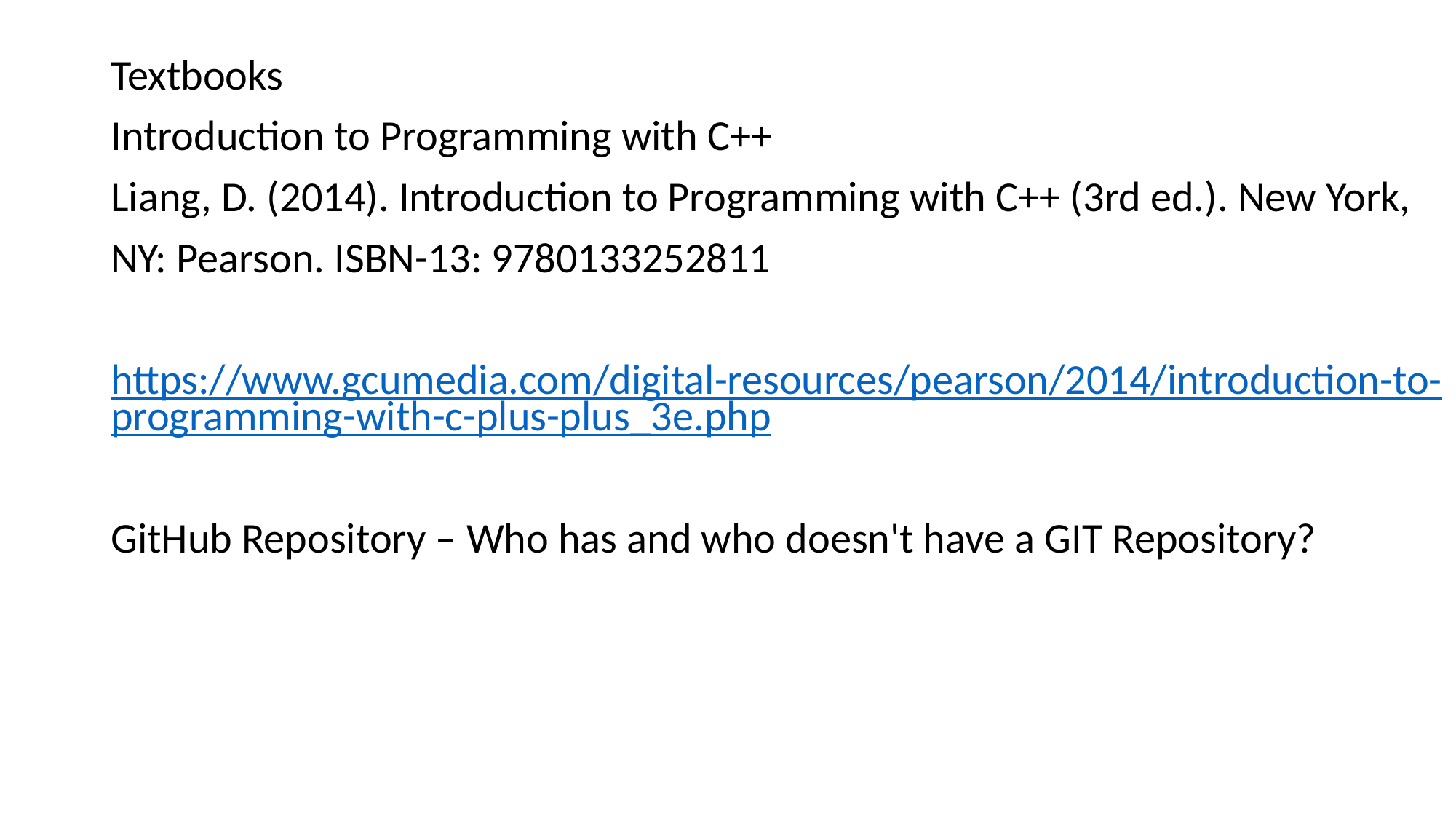

Textbooks
Introduction to Programming with C++
Liang, D. (2014). Introduction to Programming with C++ (3rd ed.). New York,
NY: Pearson. ISBN-13: 9780133252811

https://www.gcumedia.com/digital-resources/pearson/2014/introduction-to-programming-with-c-plus-plus_3e.php

GitHub Repository – Who has and who doesn't have a GIT Repository?